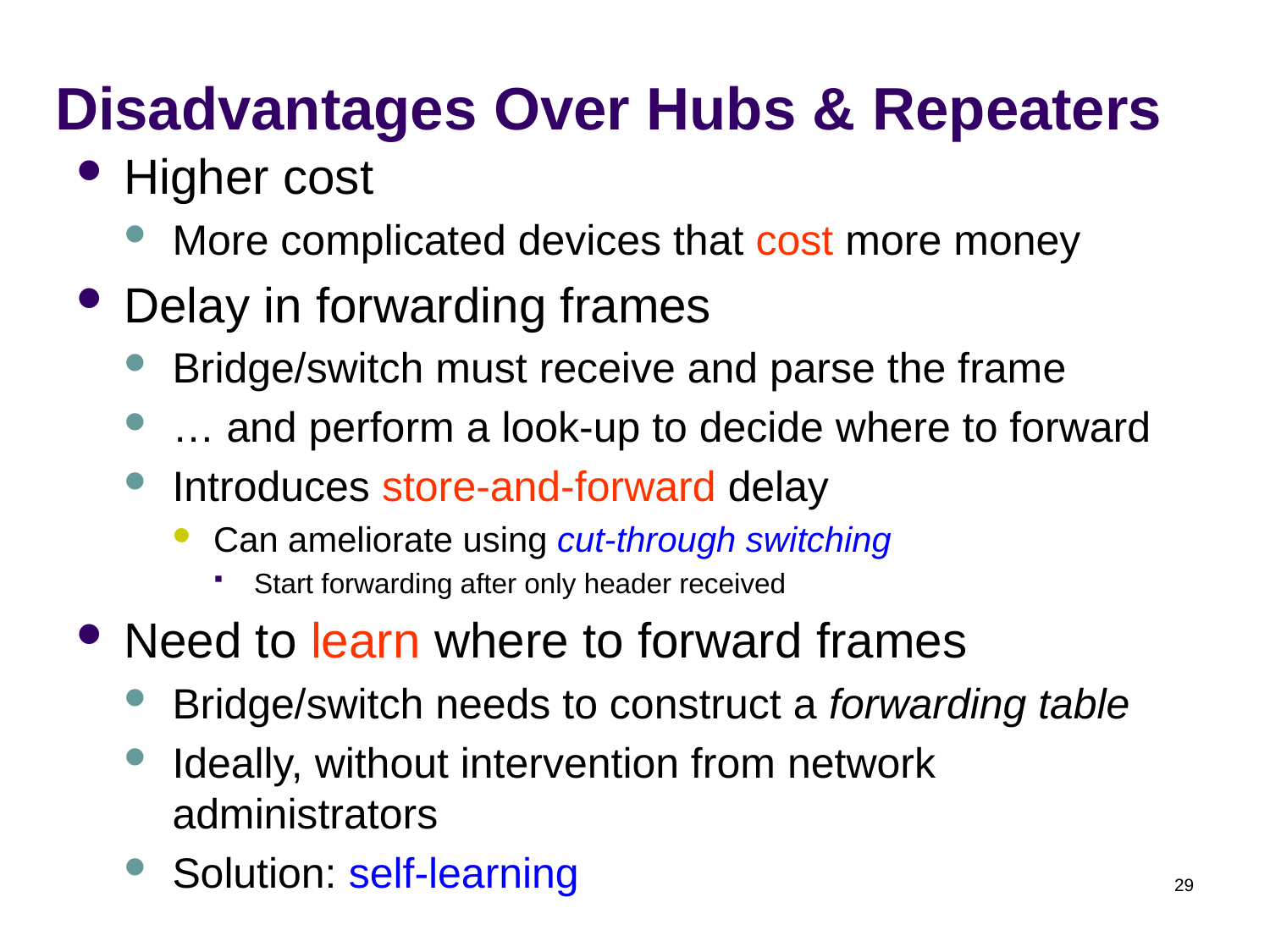

# Disadvantages Over Hubs & Repeaters
Higher cost
More complicated devices that cost more money
Delay in forwarding frames
Bridge/switch must receive and parse the frame
… and perform a look-up to decide where to forward
Introduces store-and-forward delay
Can ameliorate using cut-through switching
Start forwarding after only header received
Need to learn where to forward frames
Bridge/switch needs to construct a forwarding table
Ideally, without intervention from network administrators
Solution: self-learning
29